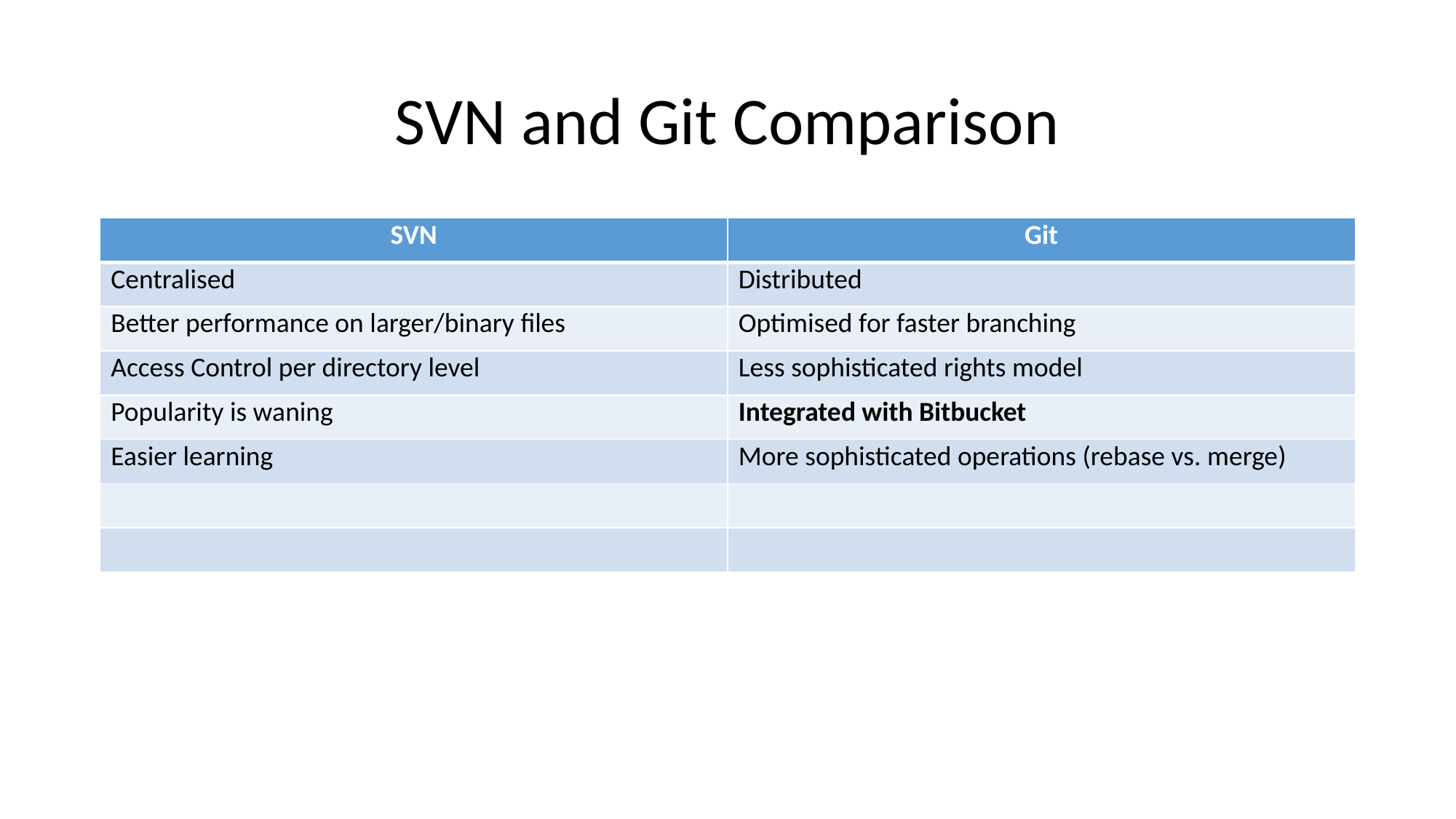

# SVN and Git Comparison
| SVN | Git |
| --- | --- |
| Centralised | Distributed |
| Better performance on larger/binary files | Optimised for faster branching |
| Access Control per directory level | Less sophisticated rights model |
| Popularity is waning | Integrated with Bitbucket |
| Easier learning | More sophisticated operations (rebase vs. merge) |
|  |  |
|  |  |